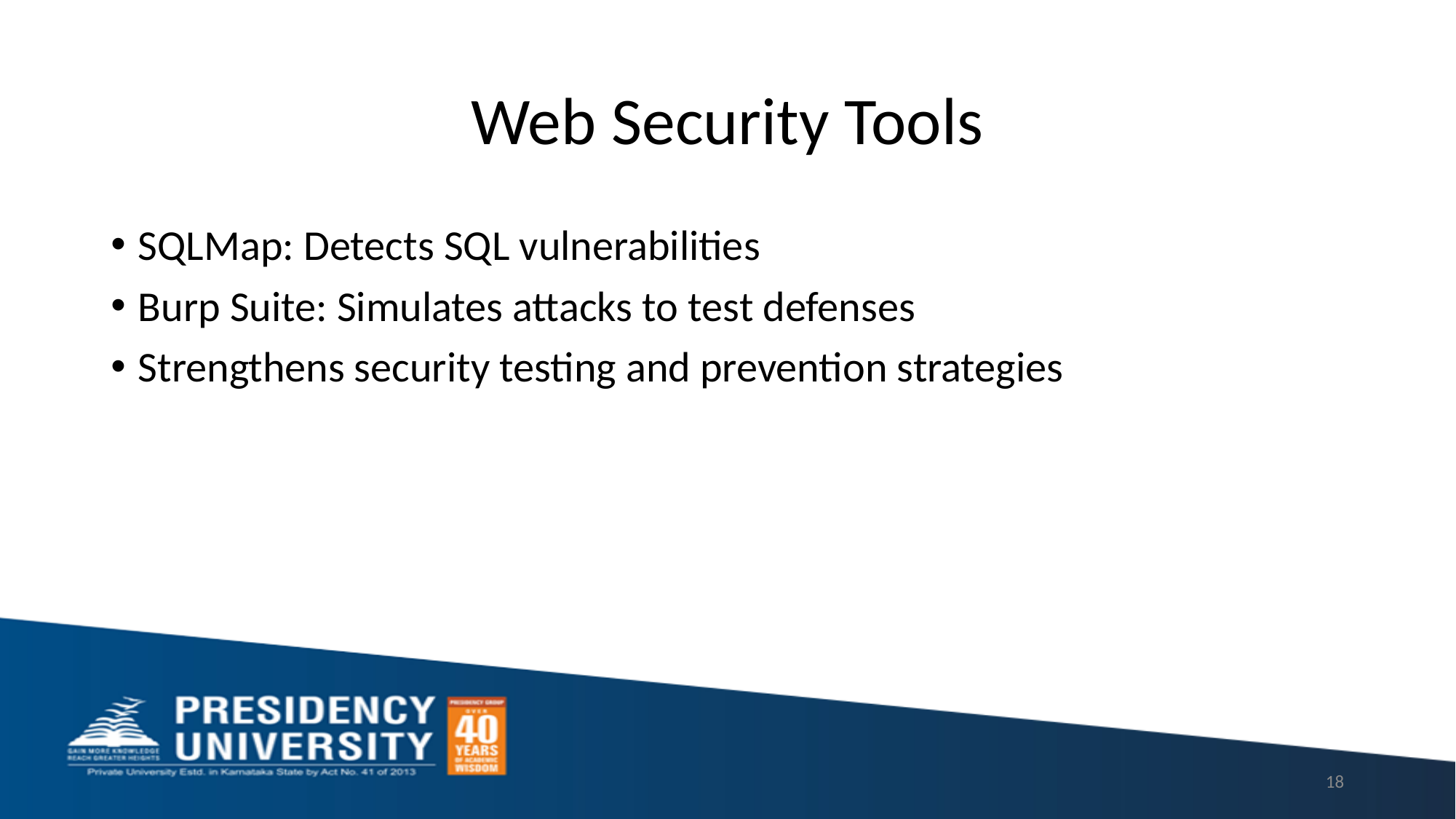

# Web Security Tools
SQLMap: Detects SQL vulnerabilities
Burp Suite: Simulates attacks to test defenses
Strengthens security testing and prevention strategies

18